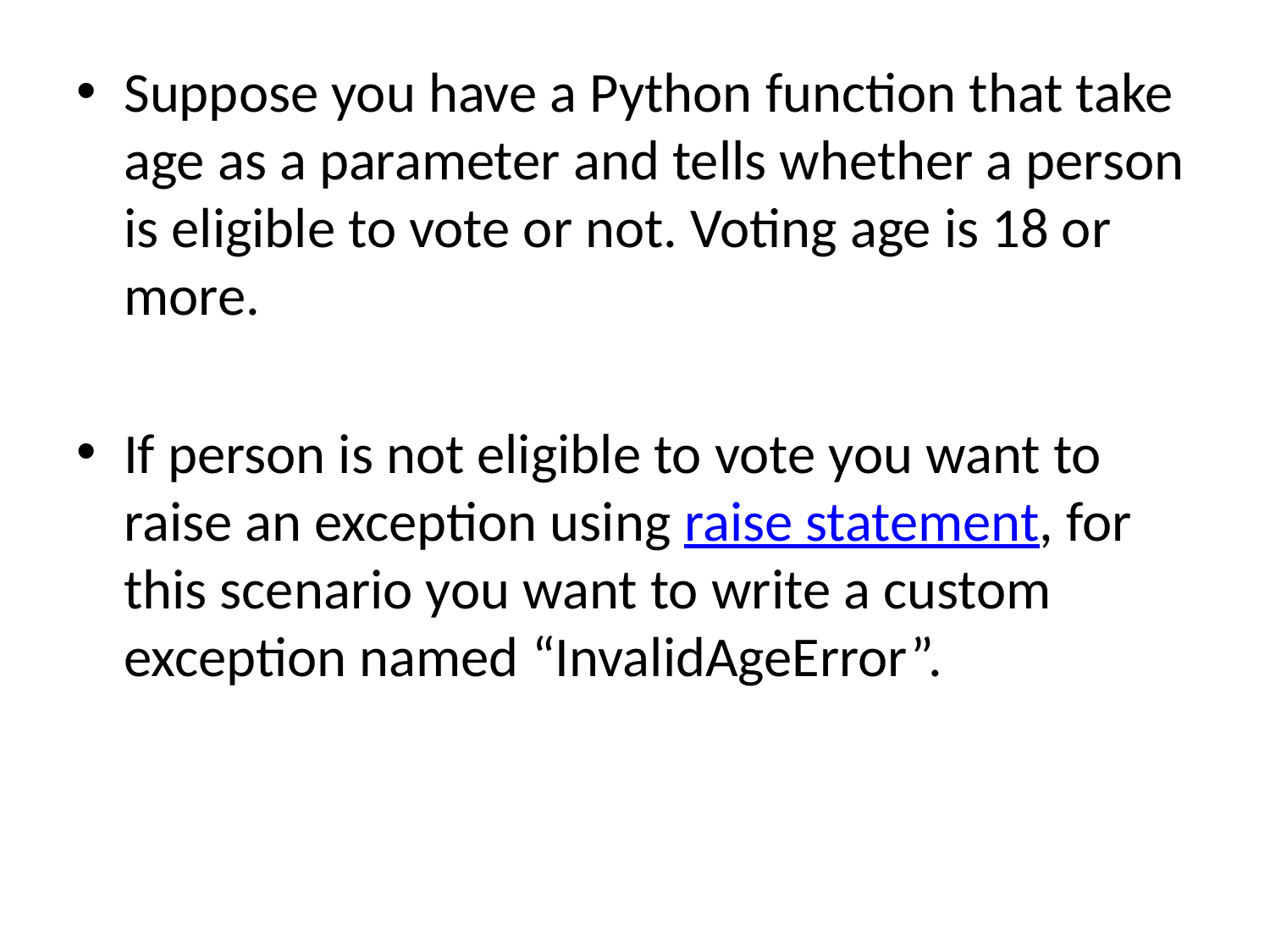

Suppose you have a Python function that take age as a parameter and tells whether a person is eligible to vote or not. Voting age is 18 or more.

If person is not eligible to vote you want to raise an exception using raise statement, for this scenario you want to write a custom exception named “InvalidAgeError”.